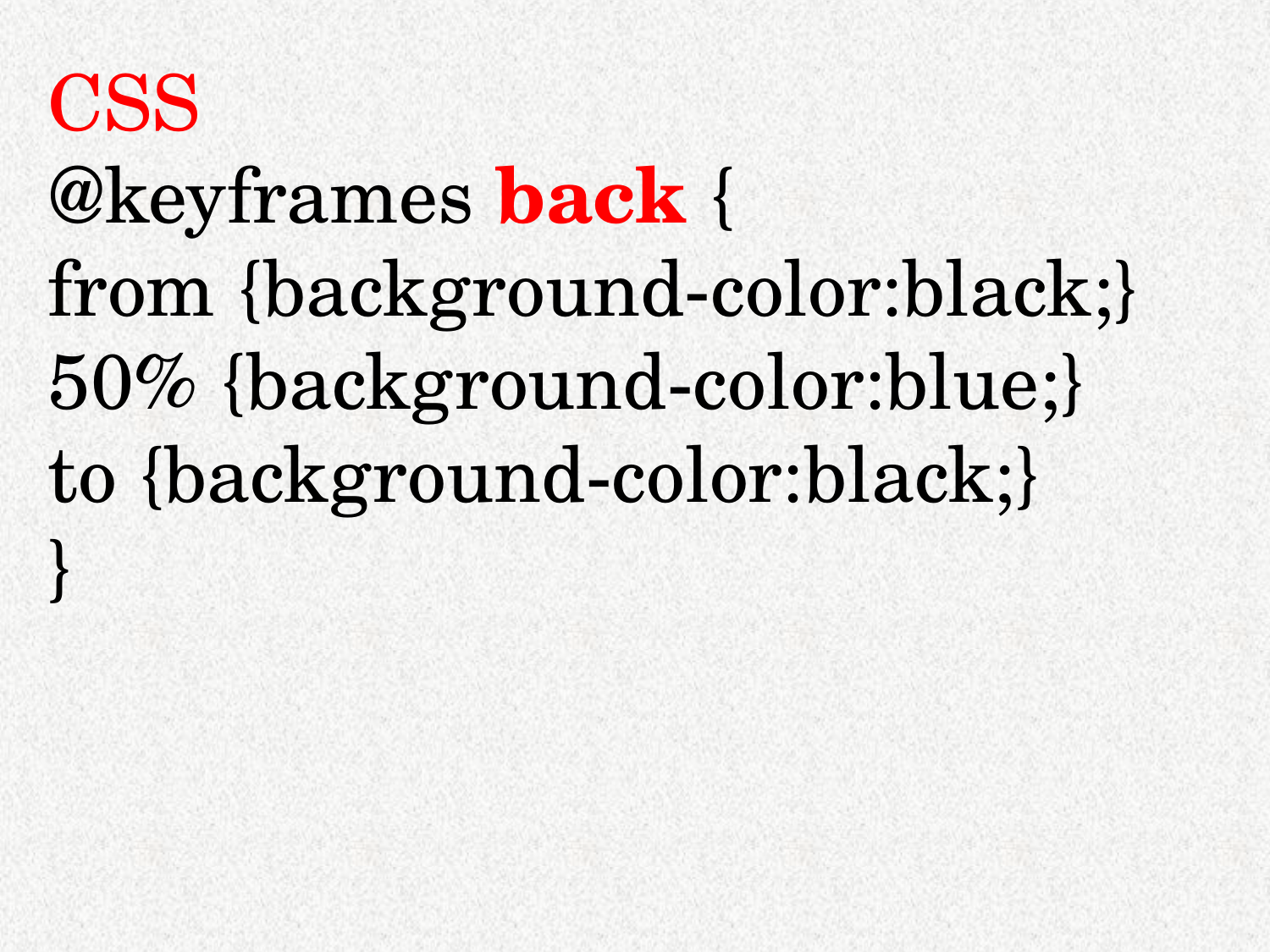

CSS
@keyframes back {
from {background-color:black;}
50% {background-color:blue;}
to {background-color:black;}
}